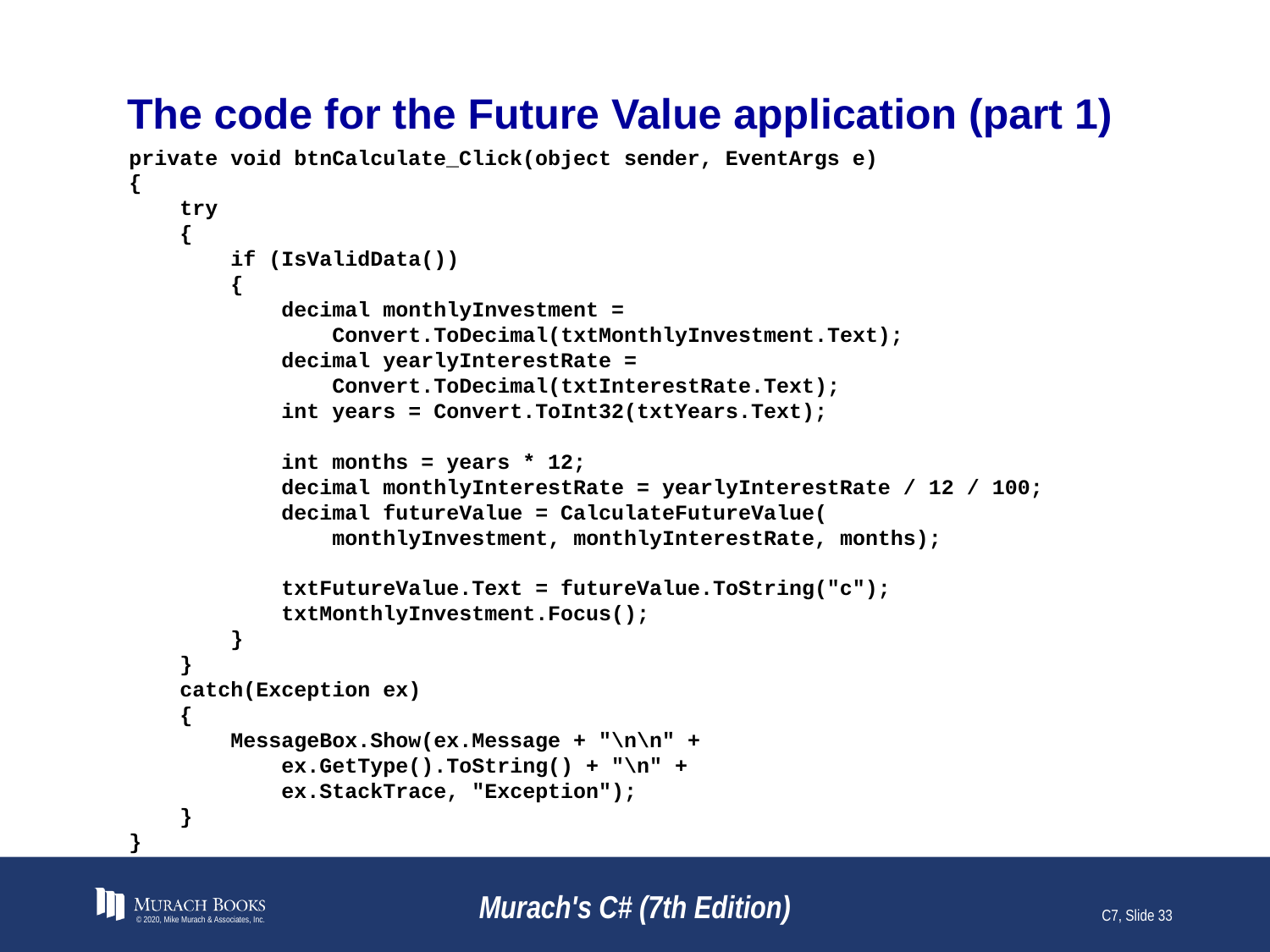

# The code for the Future Value application (part 1)
private void btnCalculate_Click(object sender, EventArgs e)
{
    try
    {
        if (IsValidData())
        {
            decimal monthlyInvestment =
                Convert.ToDecimal(txtMonthlyInvestment.Text);
            decimal yearlyInterestRate =
                Convert.ToDecimal(txtInterestRate.Text);
            int years = Convert.ToInt32(txtYears.Text);

            int months = years * 12;
            decimal monthlyInterestRate = yearlyInterestRate / 12 / 100;
            decimal futureValue = CalculateFutureValue(
                monthlyInvestment, monthlyInterestRate, months);

            txtFutureValue.Text = futureValue.ToString("c");
            txtMonthlyInvestment.Focus();
        }
    }
    catch(Exception ex)
    {
        MessageBox.Show(ex.Message + "\n\n" +
            ex.GetType().ToString() + "\n" +
            ex.StackTrace, "Exception");
    }
}

© 2020, Mike Murach & Associates, Inc.
Murach's C# (7th Edition)

C7, Slide 33